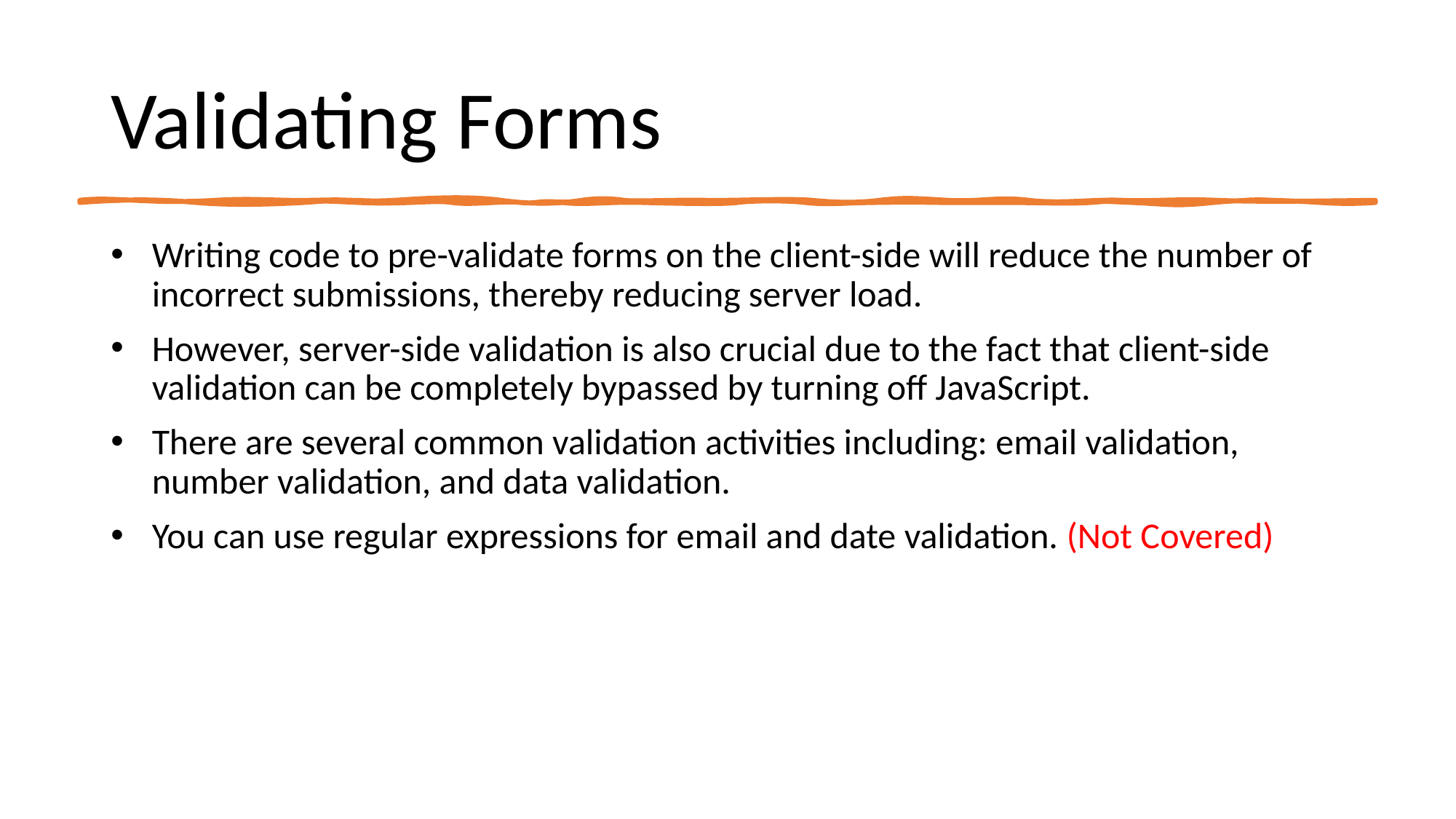

# Validating Forms

Writing code to pre-validate forms on the client-side will reduce the number of incorrect submissions, thereby reducing server load.
However, server-side validation is also crucial due to the fact that client-side validation can be completely bypassed by turning off JavaScript.
There are several common validation activities including: email validation, number validation, and data validation.
You can use regular expressions for email and date validation. (Not Covered)